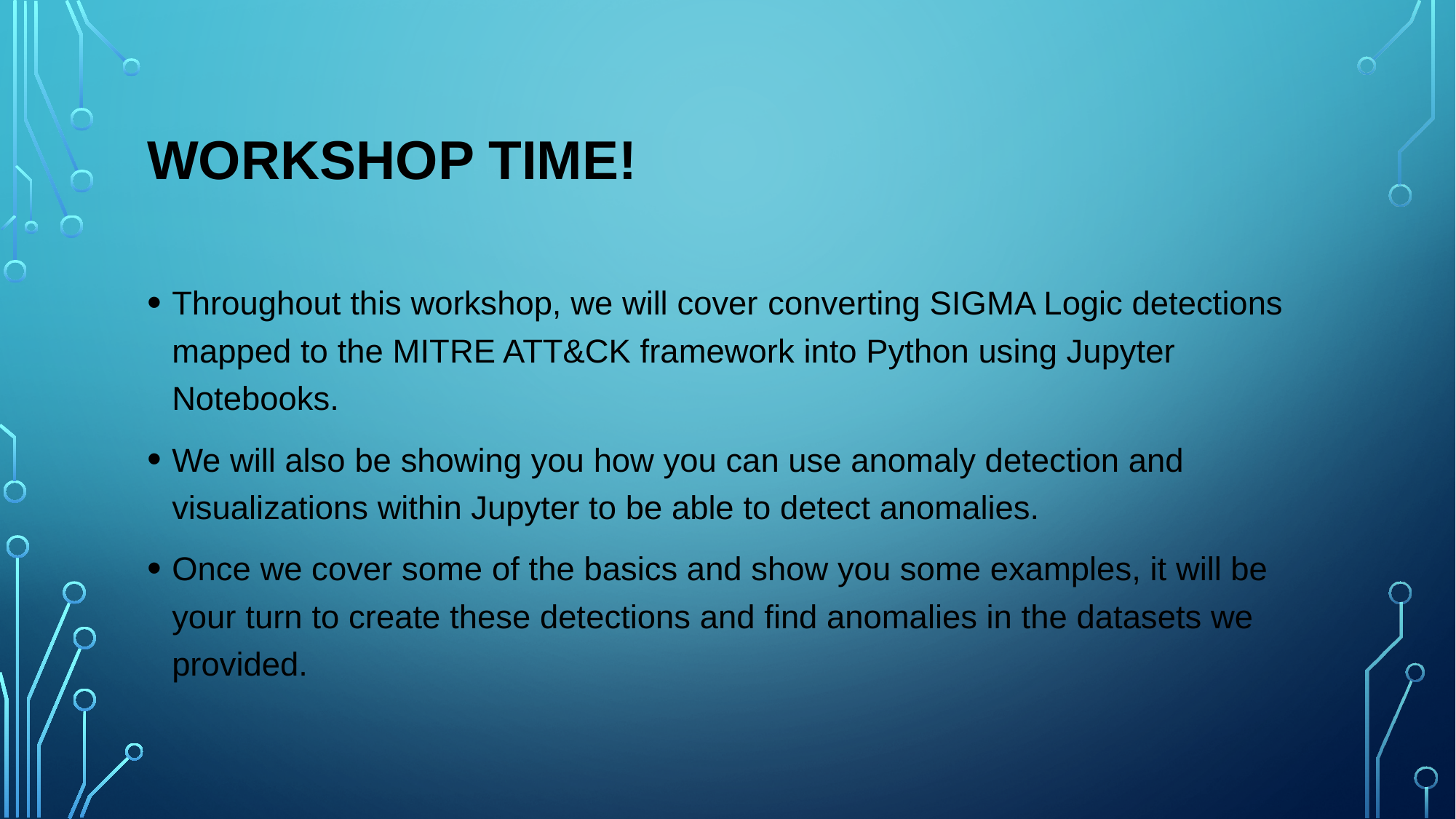

# Workshop TIME!
Throughout this workshop, we will cover converting SIGMA Logic detections mapped to the MITRE ATT&CK framework into Python using Jupyter Notebooks.
We will also be showing you how you can use anomaly detection and visualizations within Jupyter to be able to detect anomalies.
Once we cover some of the basics and show you some examples, it will be your turn to create these detections and find anomalies in the datasets we provided.